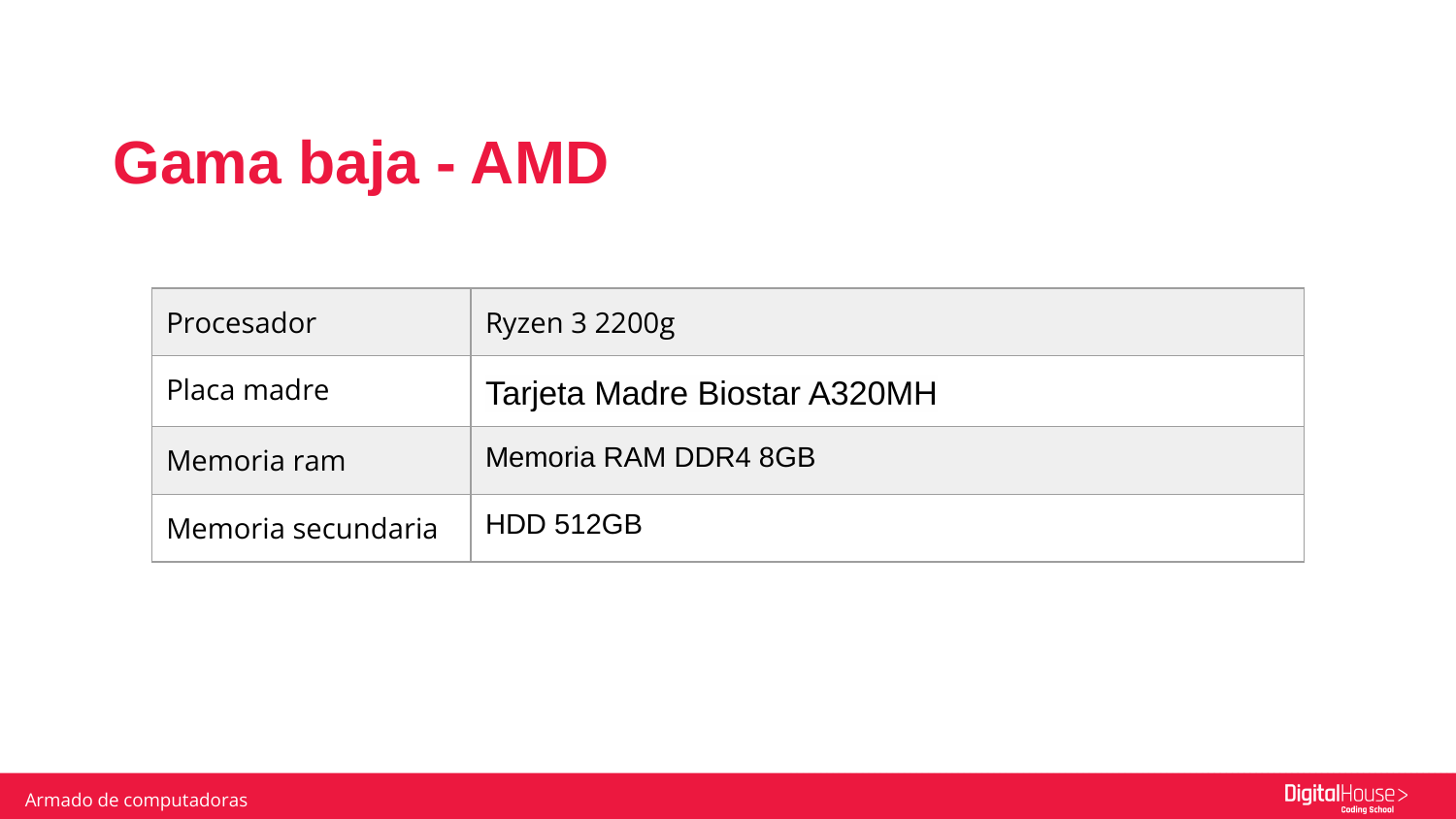

Gama baja - AMD

| Procesador | Ryzen 3 2200g |
| --- | --- |
| Placa madre | Tarjeta Madre Biostar A320MH |
| Memoria ram | Memoria RAM DDR4 8GB |
| Memoria secundaria | HDD 512GB |